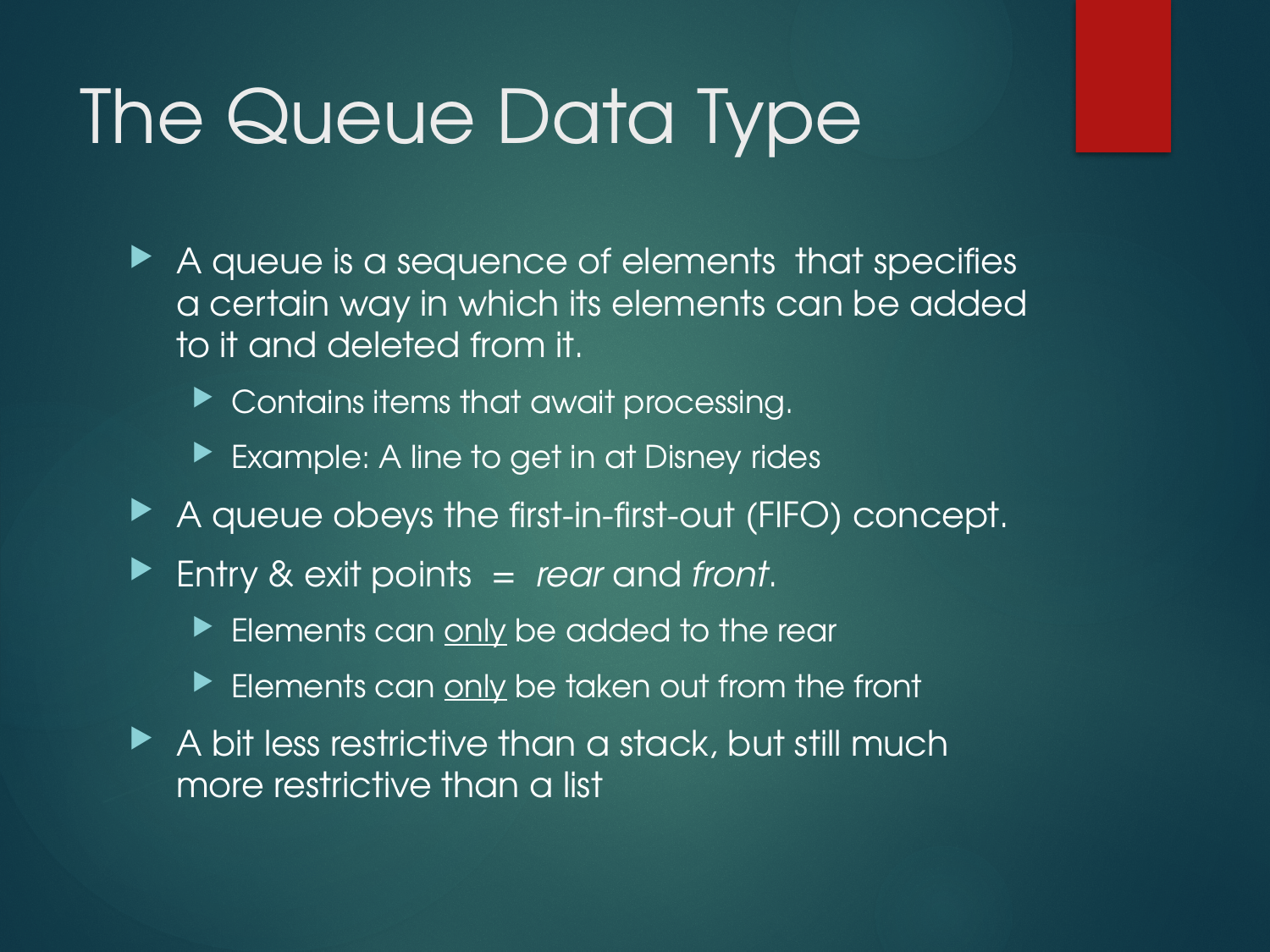

# The Queue Data Type
A queue is a sequence of elements  that specifies a certain way in which its elements can be added to it and deleted from it.
Contains items that await processing.
Example: A line to get in at Disney rides
A queue obeys the first-in-first-out (FIFO) concept.
Entry & exit points  =  rear and front.
Elements can only be added to the rear
Elements can only be taken out from the front
A bit less restrictive than a stack, but still much more restrictive than a list